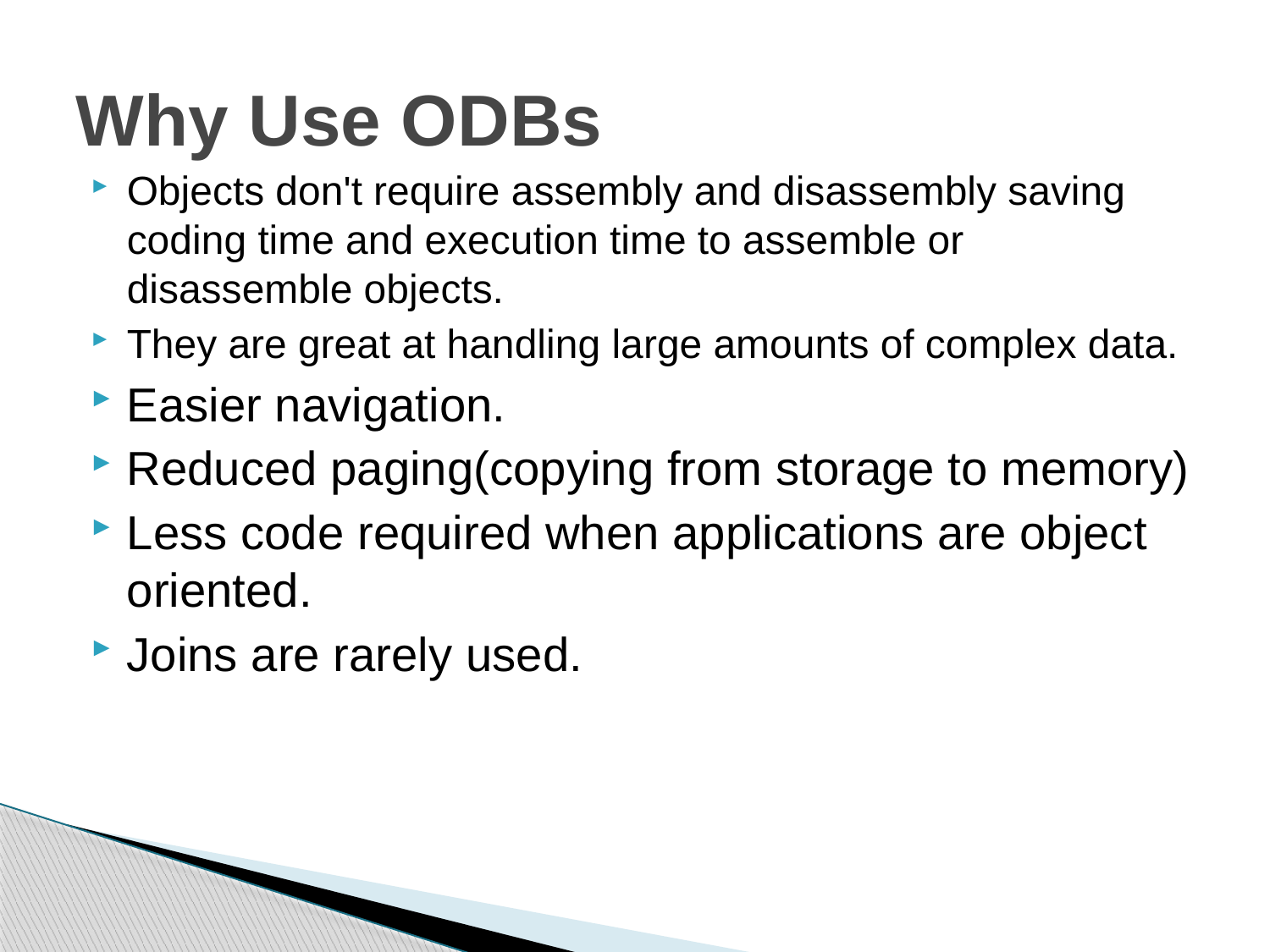

# Why Use ODBs
Objects don't require assembly and disassembly saving coding time and execution time to assemble or disassemble objects.
They are great at handling large amounts of complex data.
Easier navigation.
Reduced paging(copying from storage to memory)
Less code required when applications are object oriented.
Joins are rarely used.